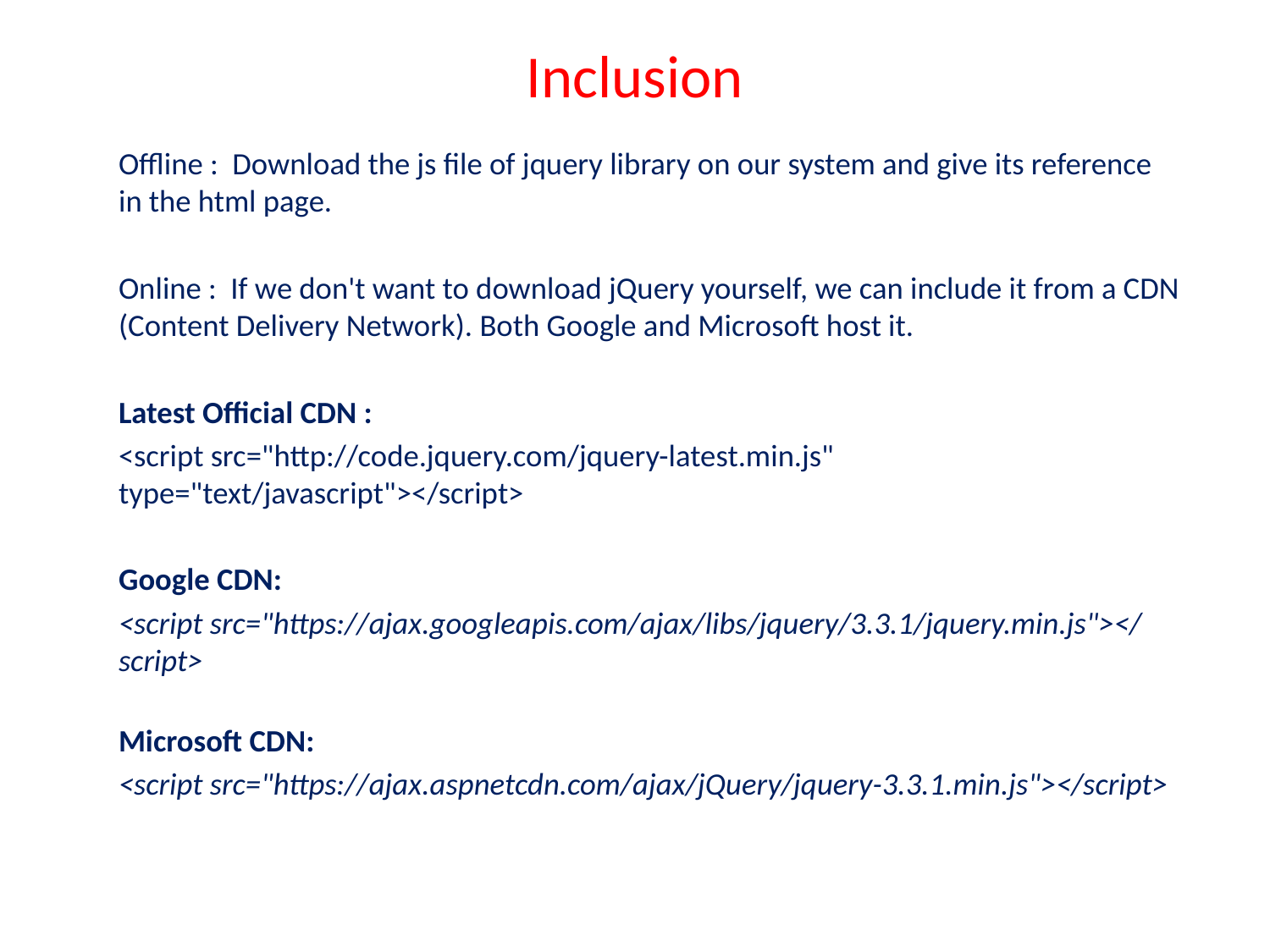

# Inclusion
Offline :  Download the js file of jquery library on our system and give its reference in the html page.

Online :  If we don't want to download jQuery yourself, we can include it from a CDN (Content Delivery Network). Both Google and Microsoft host it.

Latest Official CDN :
<script src="http://code.jquery.com/jquery-latest.min.js" type="text/javascript"></script>

Google CDN:
<script src="https://ajax.googleapis.com/ajax/libs/jquery/3.3.1/jquery.min.js"></script>
Microsoft CDN:
<script src="https://ajax.aspnetcdn.com/ajax/jQuery/jquery-3.3.1.min.js"></script>